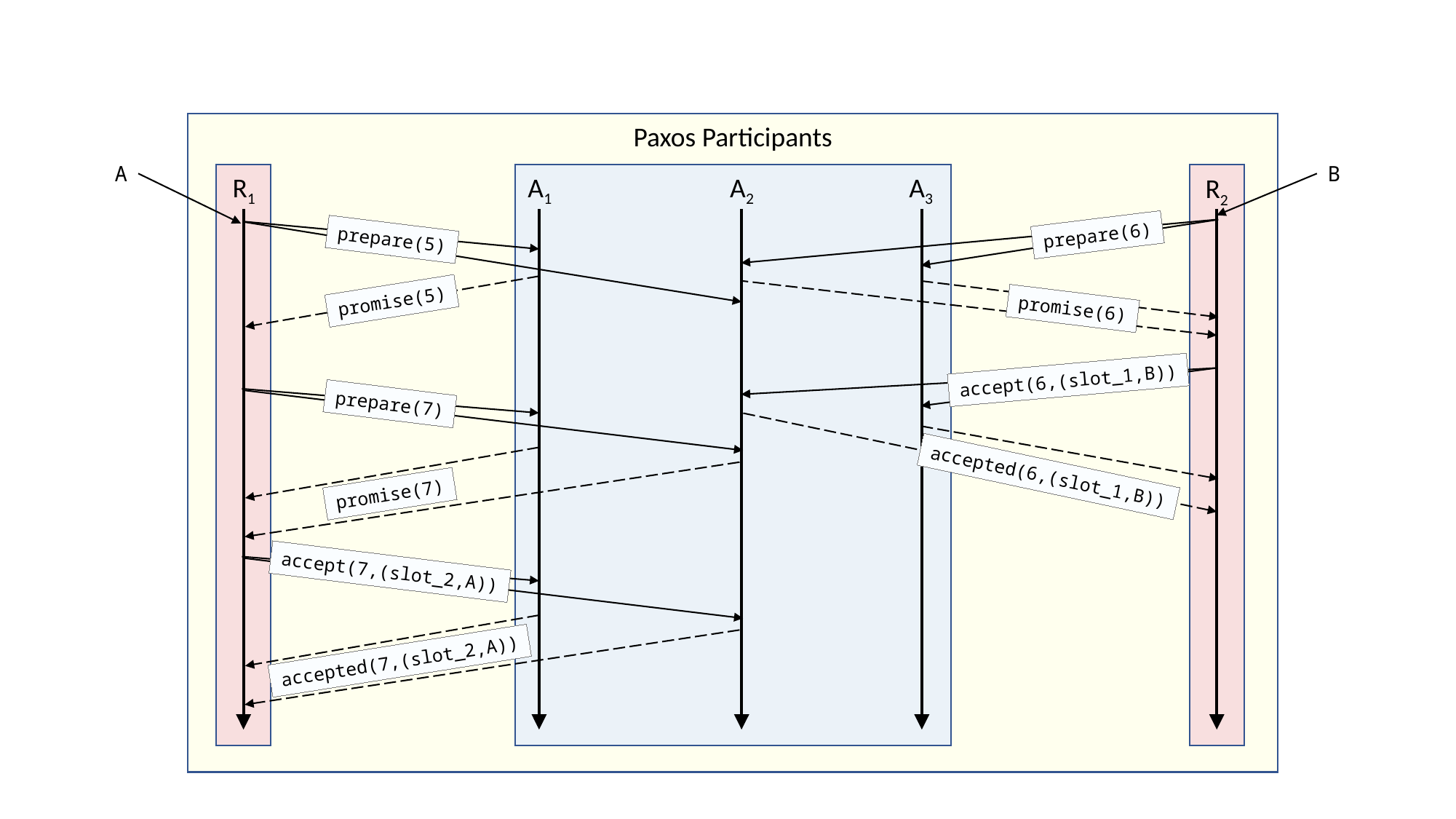

Paxos Participants
A
B

A1
A2
A3

R1
R2
prepare(6)
prepare(5)
promise(5)
promise(6)
accept(6,(slot_1,B))
prepare(7)
accepted(6,(slot_1,B))
promise(7)
accept(7,(slot_2,A))
accepted(7,(slot_2,A))